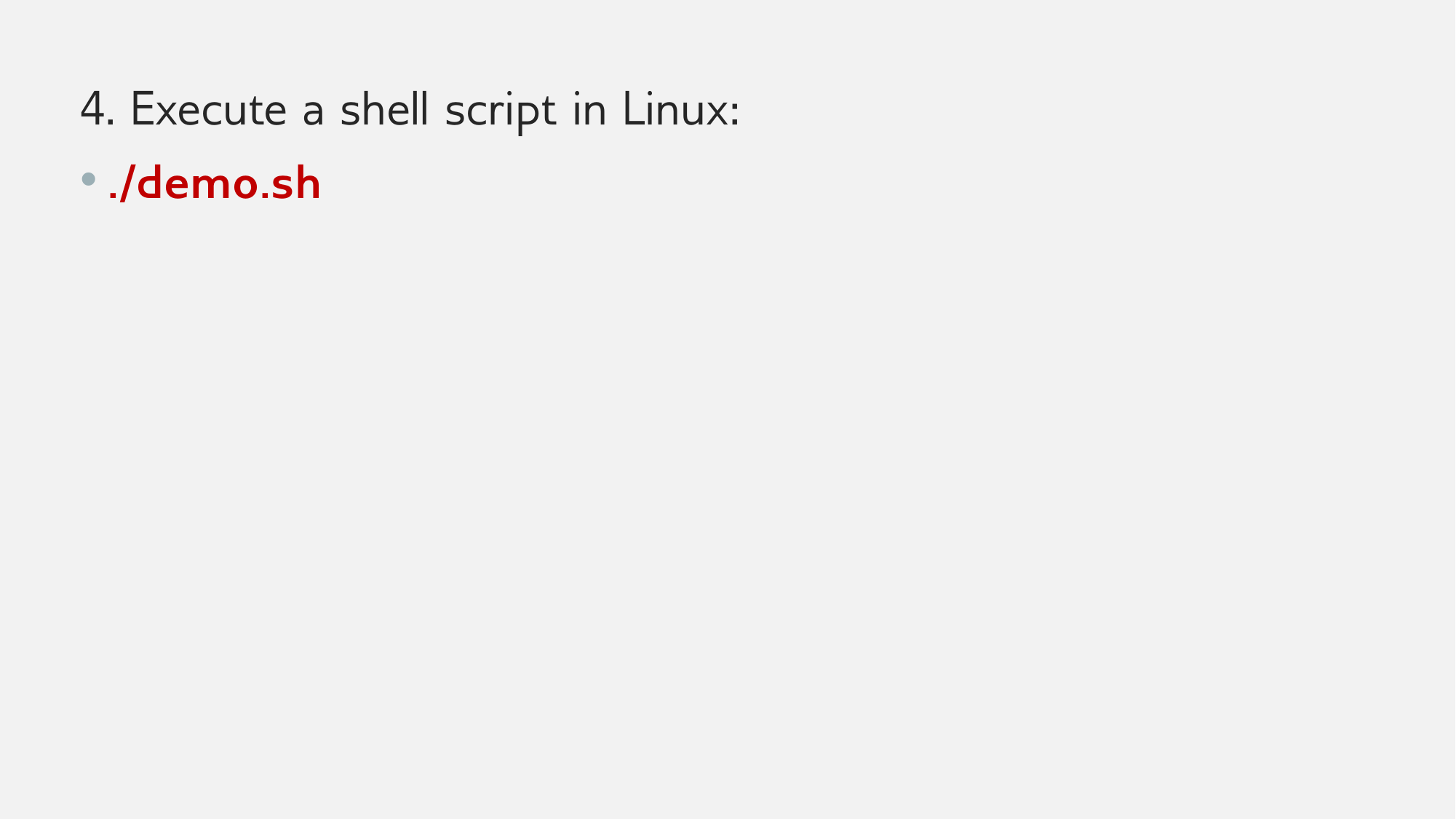

4. Execute a shell script in Linux:
./demo.sh